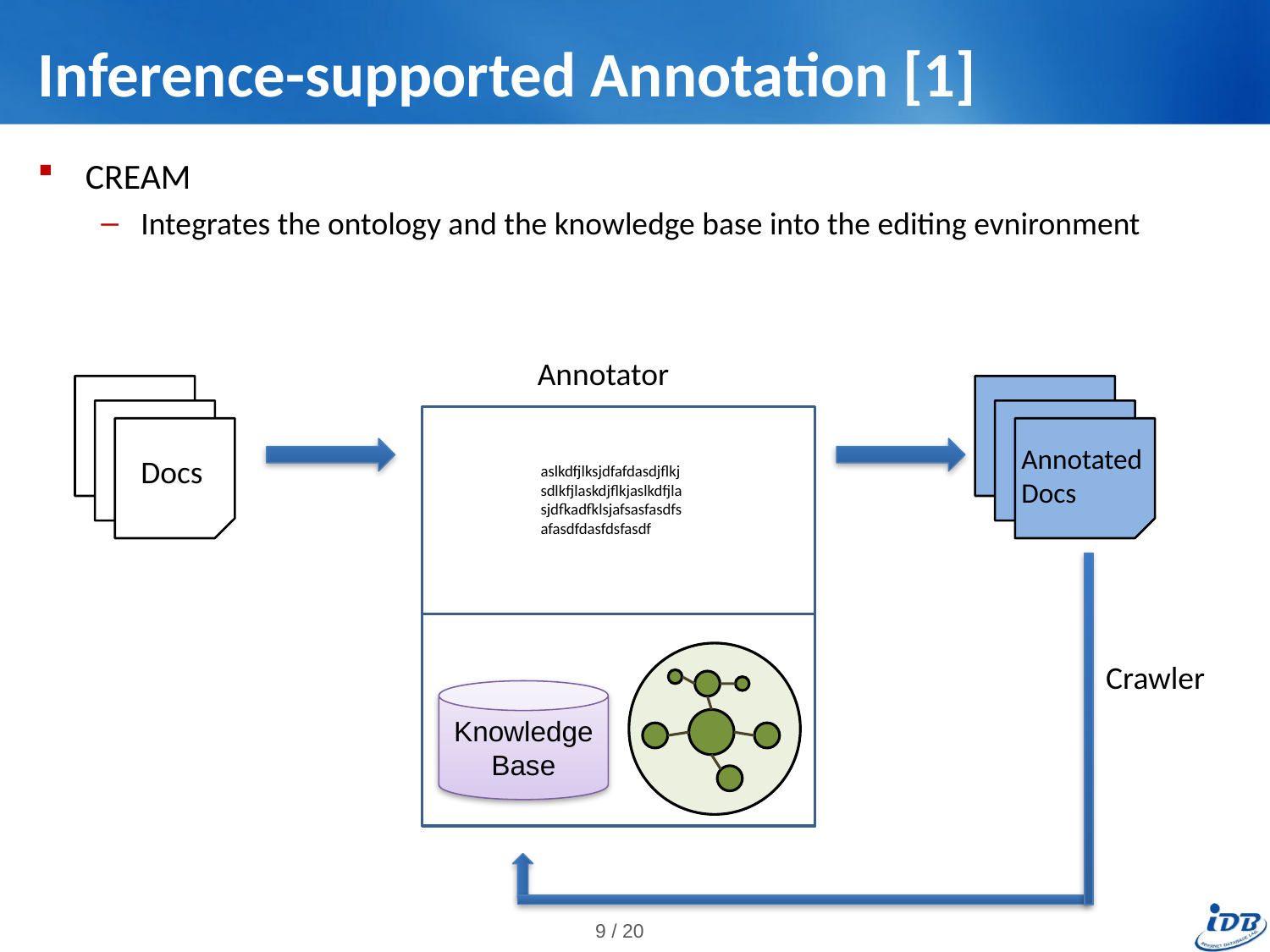

# Inference-supported Annotation [1]
CREAM
Integrates the ontology and the knowledge base into the editing evnironment
Annotator

Annotated
Docs

Docs
aslkdfjlksjdfafdasdjflkjsdlkfjlaskdjflkjaslkdfjlasjdfkadfklsjafsasfasdfsafasdfdasfdsfasdf

Crawler
Knowledge Base